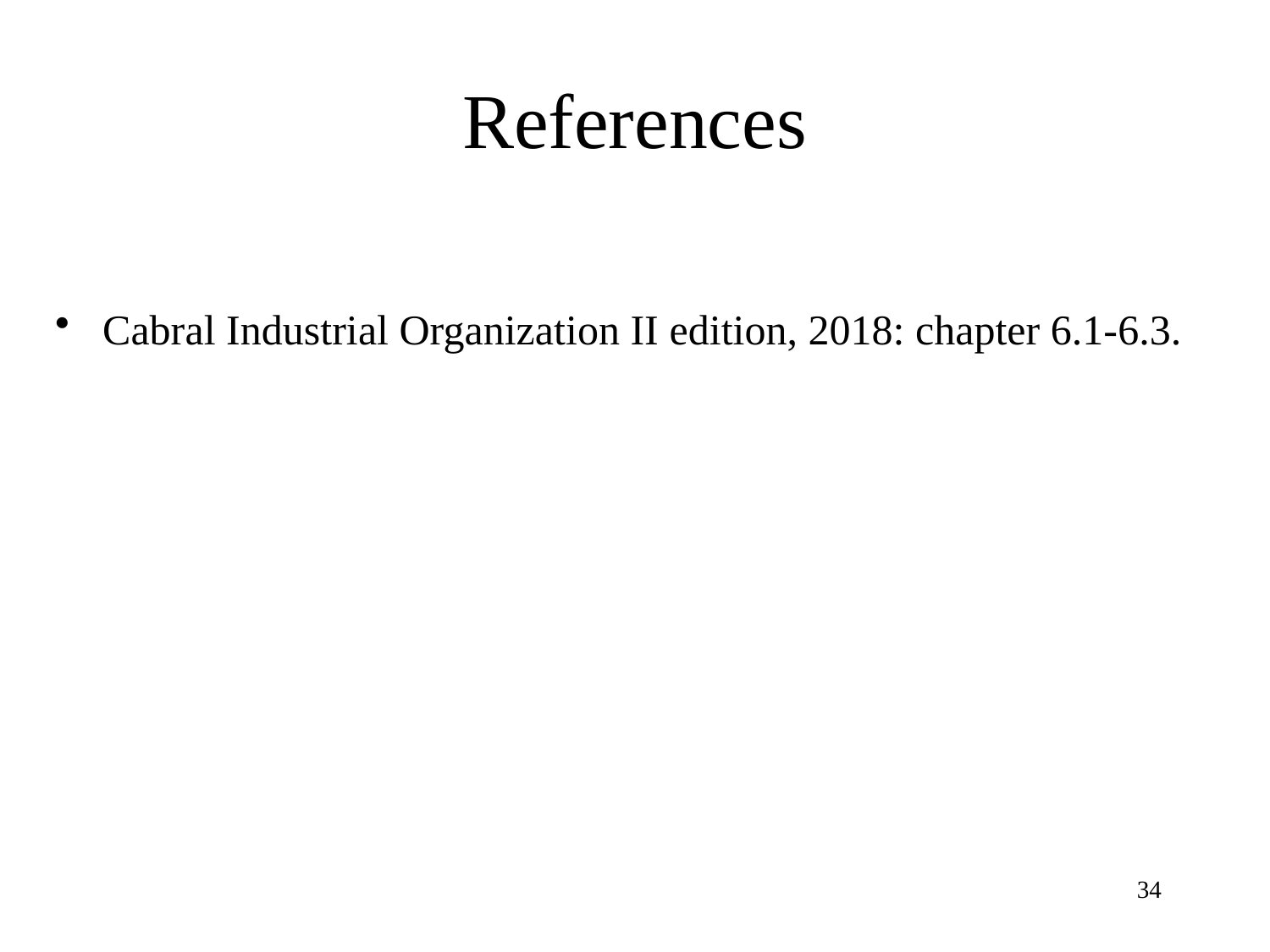

# References
Cabral Industrial Organization II edition, 2018: chapter 6.1-6.3.

34